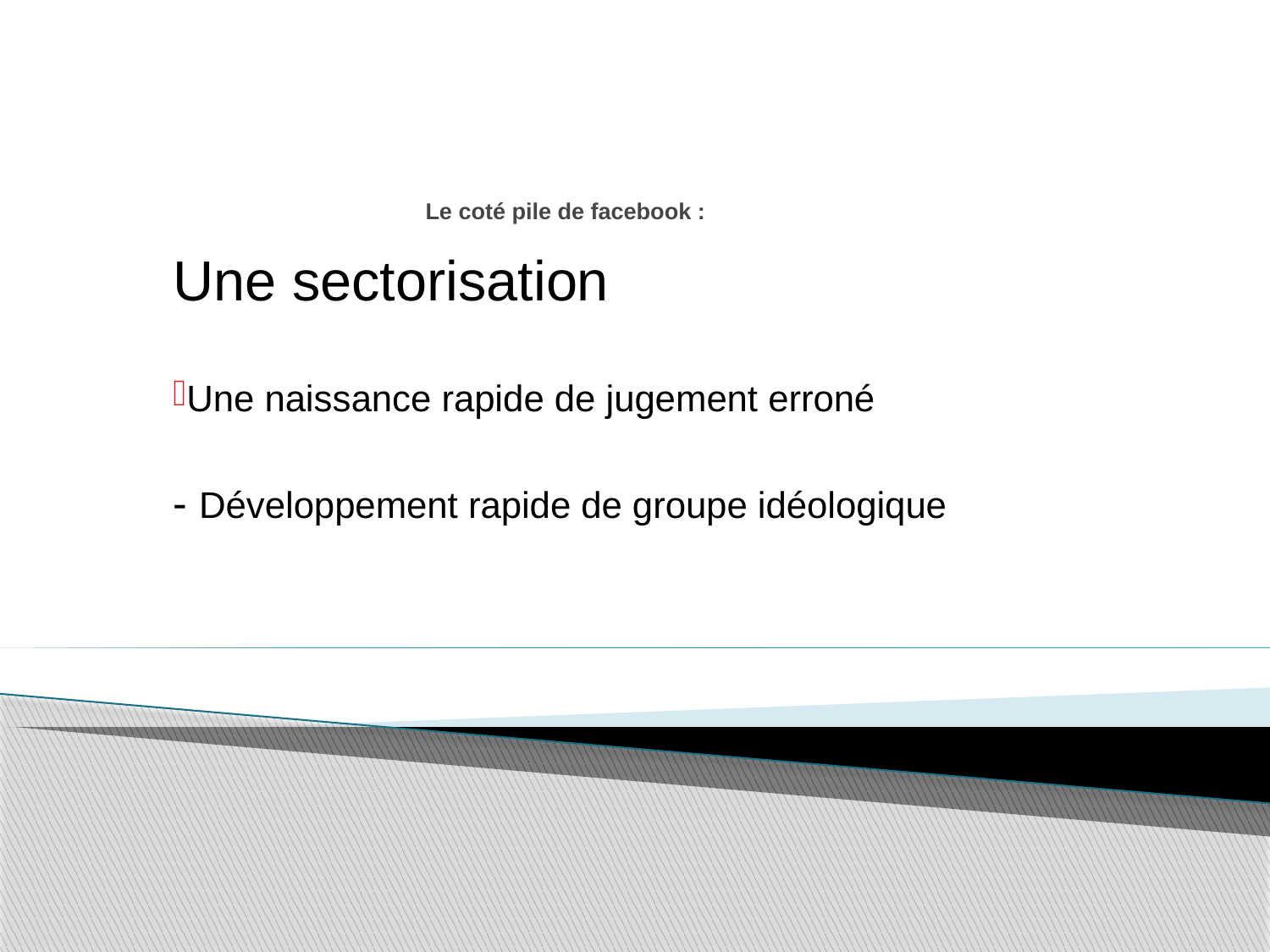

# Le coté pile de facebook :
Une sectorisation

Une naissance rapide de jugement erroné

- Développement rapide de groupe idéologique